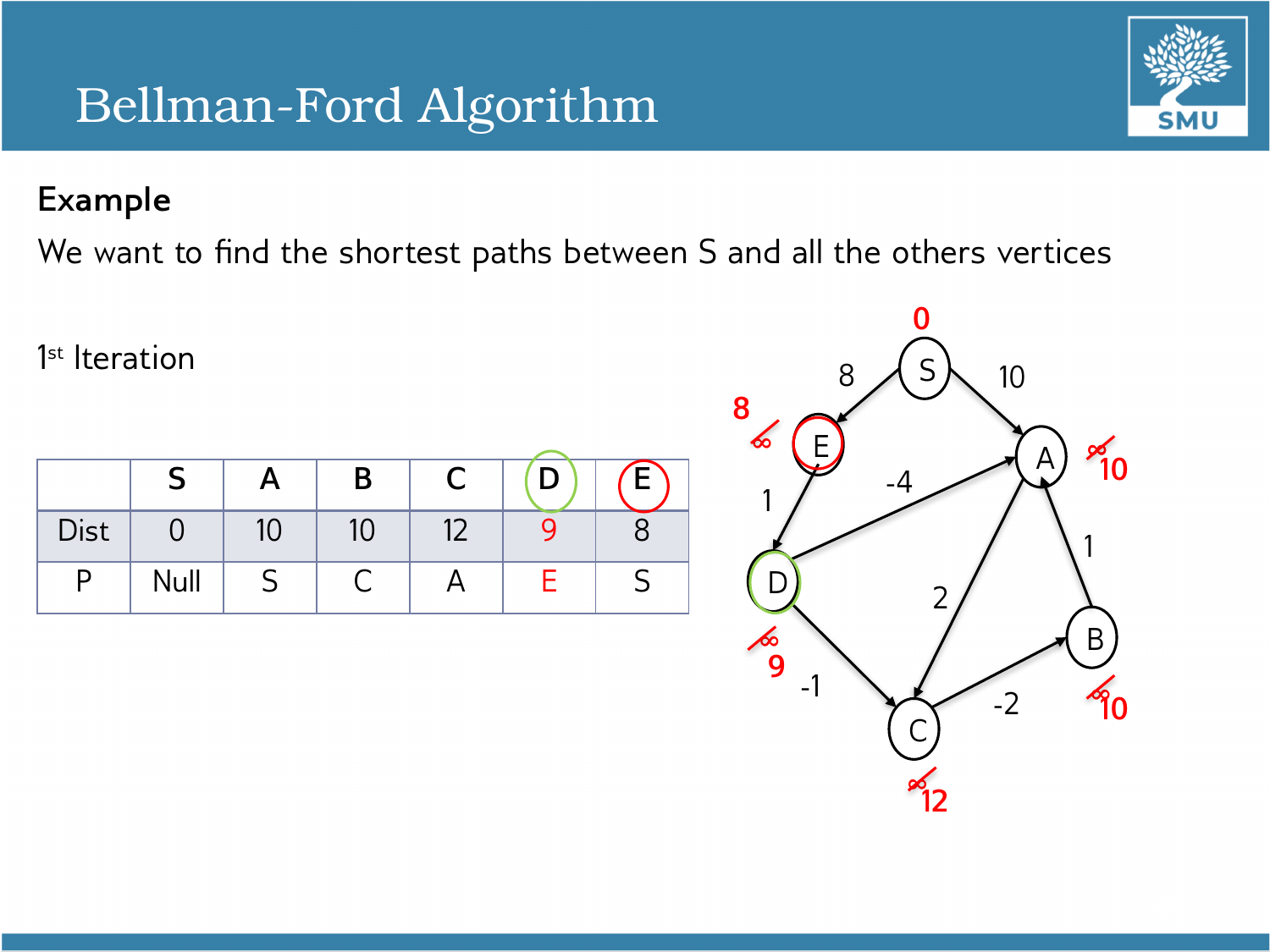

# Bellman-Ford Algorithm
Example
We want to find the shortest paths between S and all the others vertices

1st Iteration

0
S
8
10
8
∞
E

∞
∞
A
10

-4
|  | S | A | B | C | D | E |
| --- | --- | --- | --- | --- | --- | --- |
| Dist | 0 | 10 | 10 | 12 | 9 | 8 |
| P | Null | S | C | A | E | S |

1
1
D

2
B
∞
9
-1
∞
-2
10
C
∞
12
44